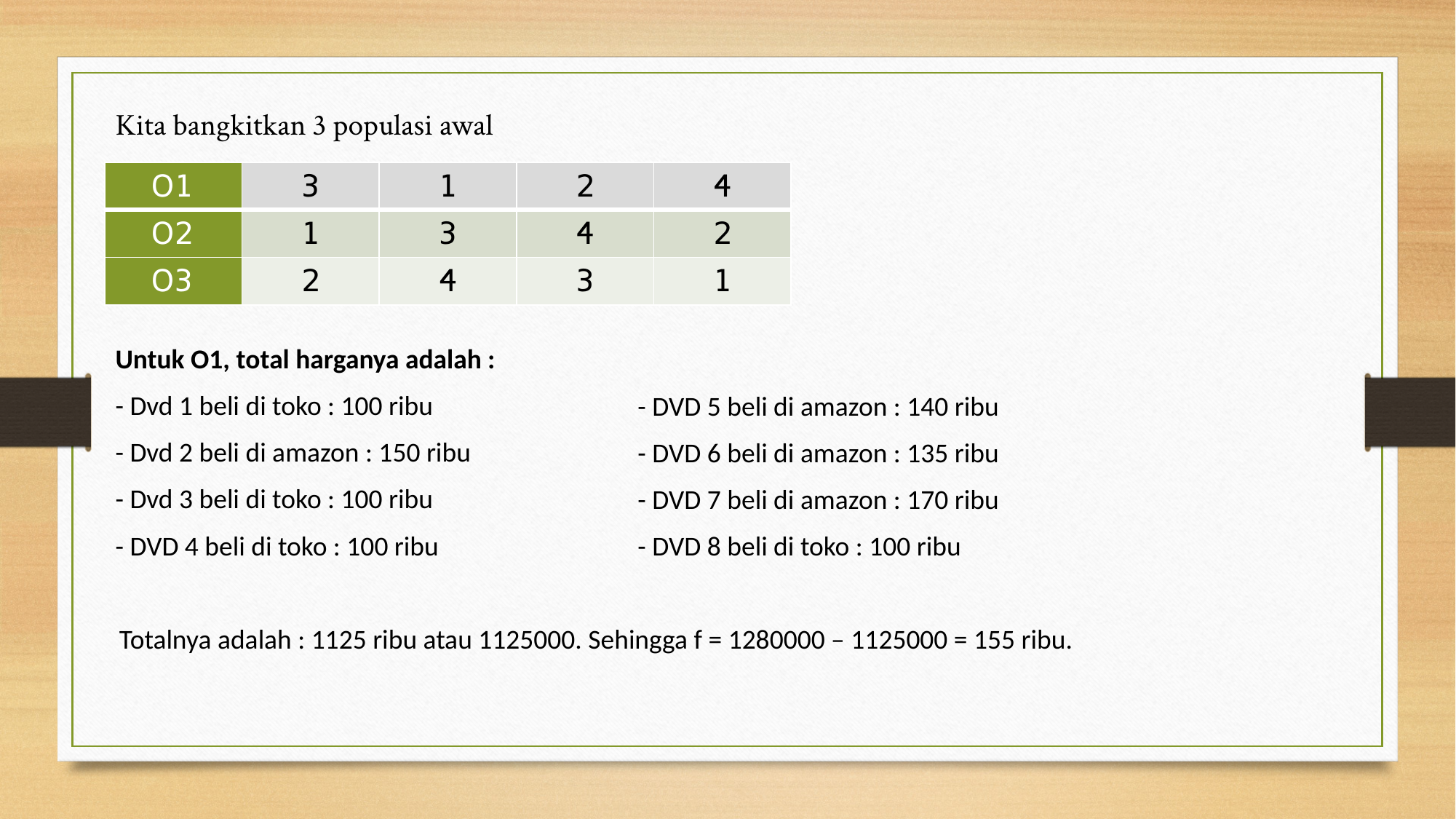

Kita bangkitkan 3 populasi awal

| O1 | 3 | 1 | 2 | 4 |
| --- | --- | --- | --- | --- |
| O2 | 1 | 3 | 4 | 2 |
| O3 | 2 | 4 | 3 | 1 |
Untuk O1, total harganya adalah :
- Dvd 1 beli di toko : 100 ribu
- Dvd 2 beli di amazon : 150 ribu
- Dvd 3 beli di toko : 100 ribu
- DVD 4 beli di toko : 100 ribu
- DVD 5 beli di amazon : 140 ribu
- DVD 6 beli di amazon : 135 ribu
- DVD 7 beli di amazon : 170 ribu
- DVD 8 beli di toko : 100 ribu
Totalnya adalah : 1125 ribu atau 1125000. Sehingga f = 1280000 – 1125000 = 155 ribu.